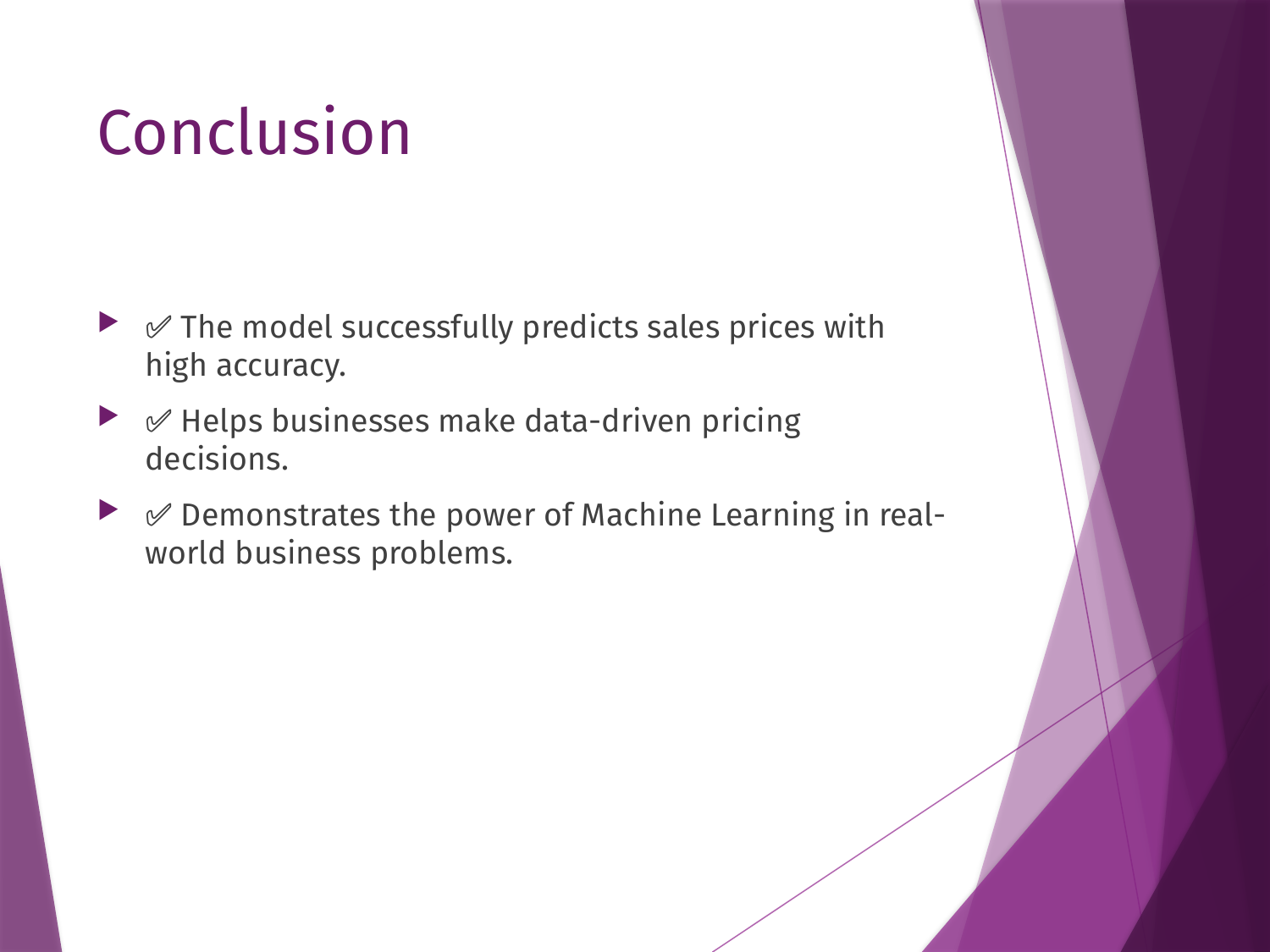

# Conclusion
✅ The model successfully predicts sales prices with high accuracy.
✅ Helps businesses make data-driven pricing decisions.
✅ Demonstrates the power of Machine Learning in real-world business problems.